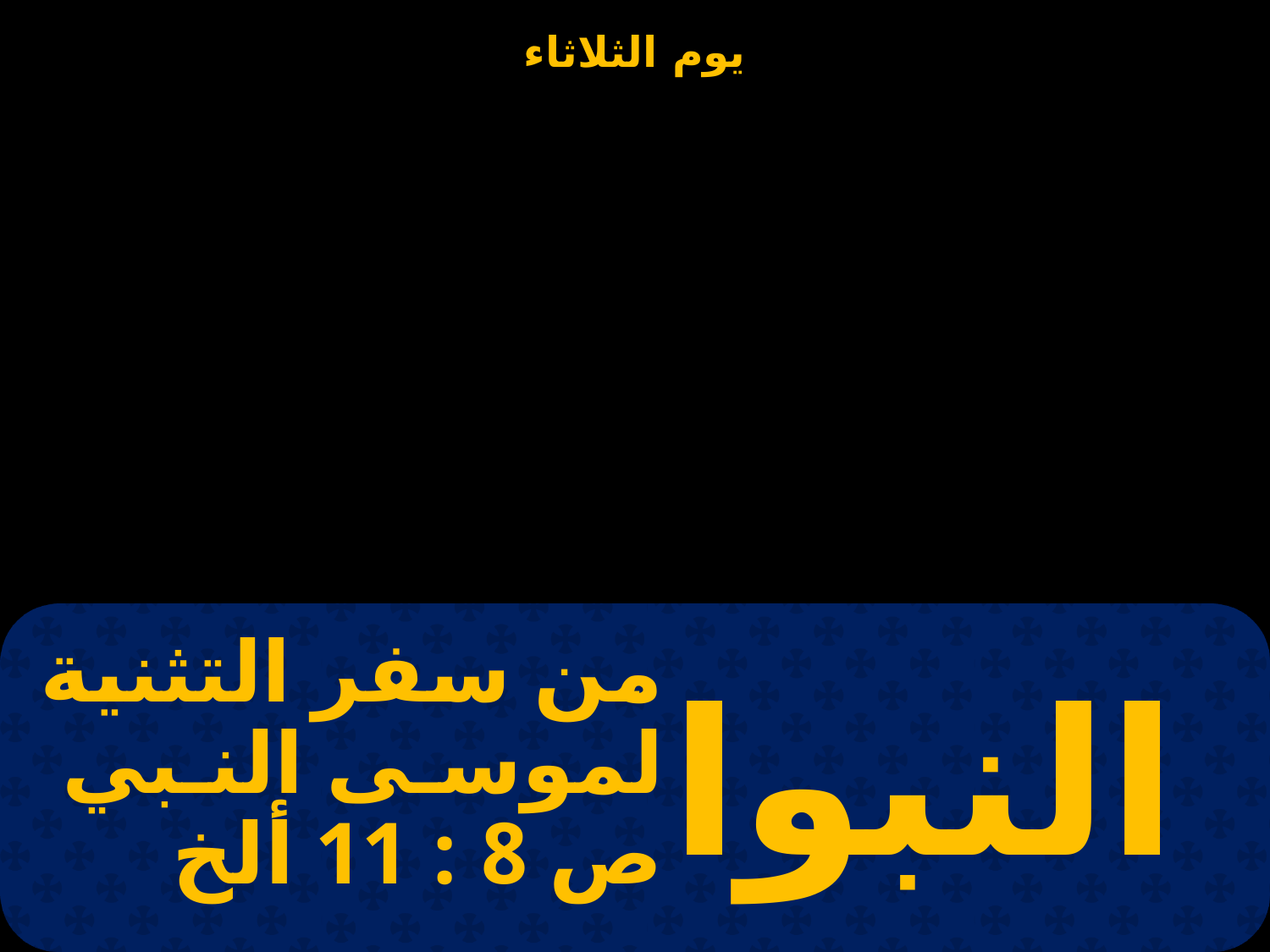

# من سفر التثنية لموسى النبي  ص 8 : 11 ألخ